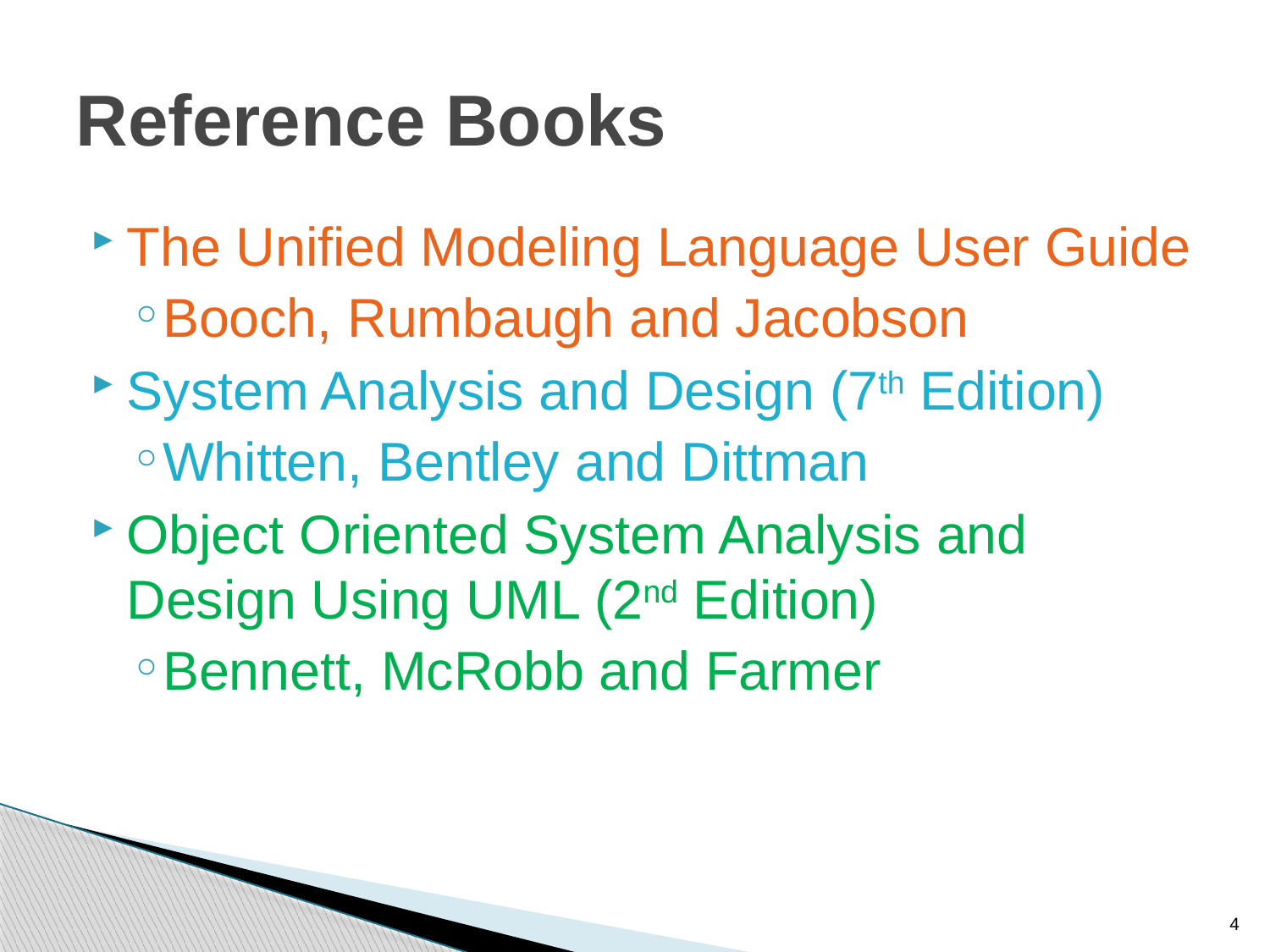

# Reference Books
The Unified Modeling Language User Guide
Booch, Rumbaugh and Jacobson
System Analysis and Design (7th Edition)
Whitten, Bentley and Dittman
Object Oriented System Analysis and Design Using UML (2nd Edition)
Bennett, McRobb and Farmer
4